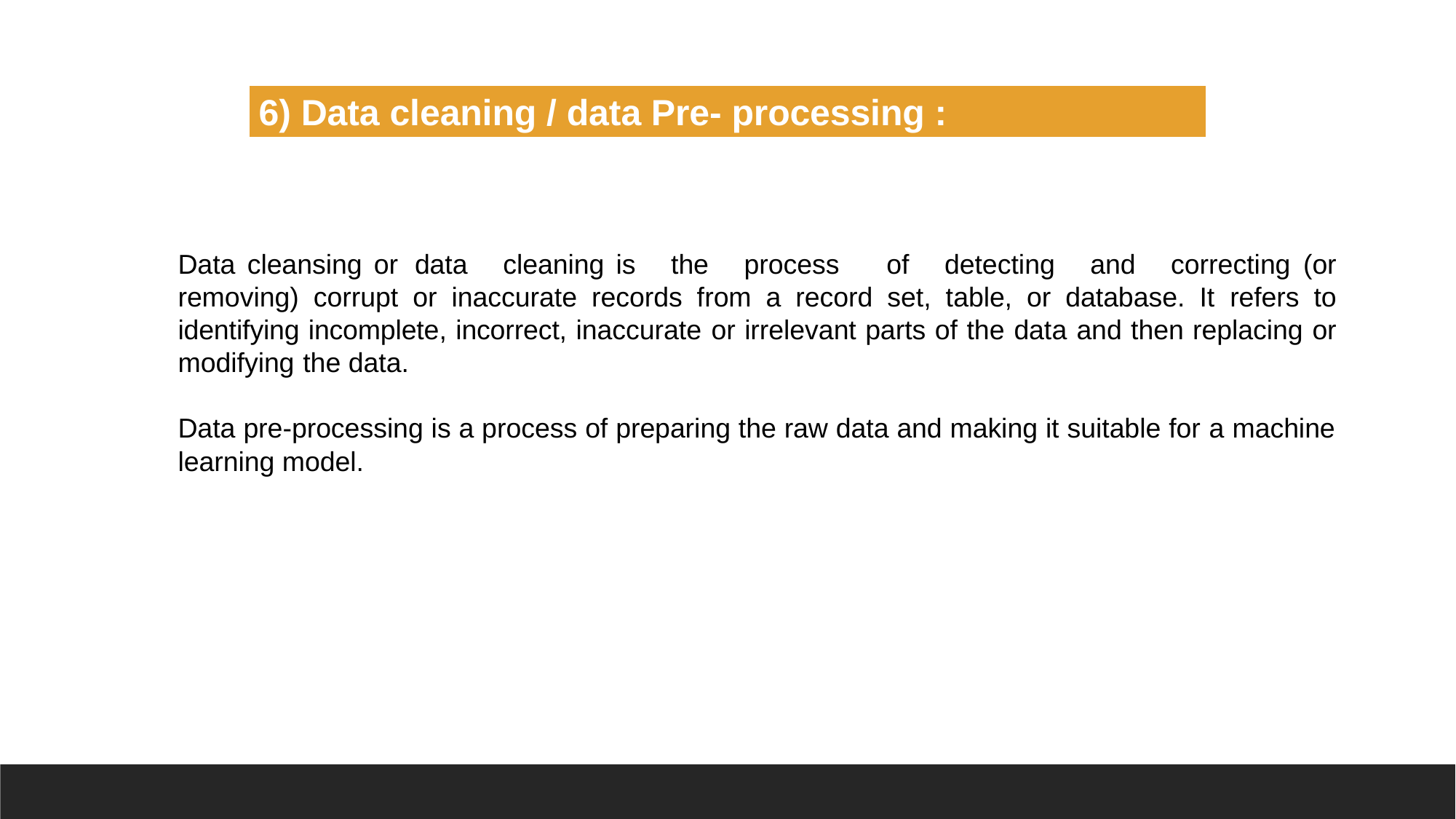

6) Data cleaning / data Pre- processing :

Data cleansing or data   cleaning is   the   process    of   detecting   and   correcting (or removing) corrupt or inaccurate records from a record set, table, or database. It refers to identifying incomplete, incorrect, inaccurate or irrelevant parts of the data and then replacing or modifying the data.

Data pre-processing is a process of preparing the raw data and making it suitable for a machine learning model.